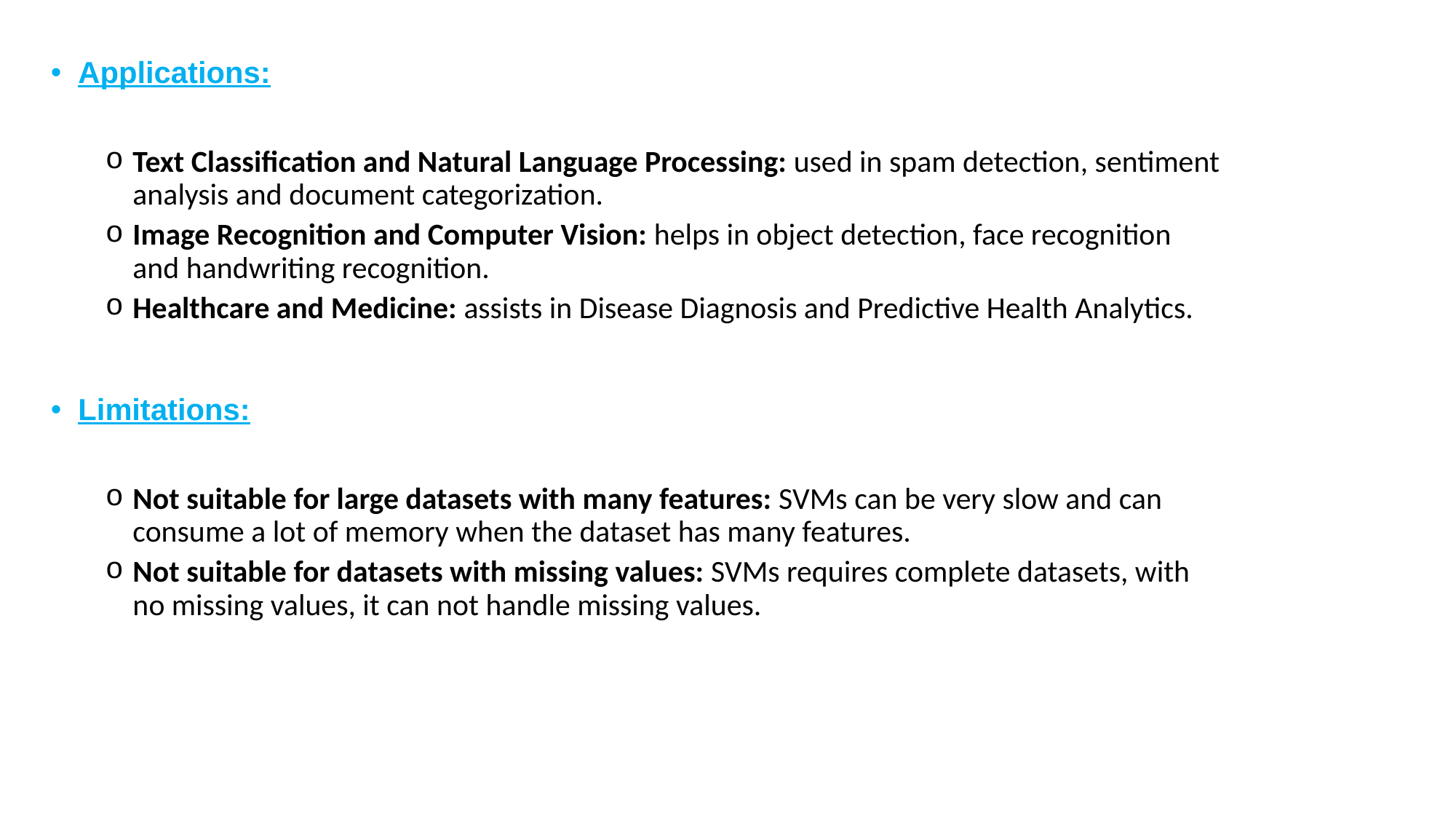

Applications:

Text Classification and Natural Language Processing: used in spam detection, sentiment analysis and document categorization.
Image Recognition and Computer Vision: helps in object detection, face recognition and handwriting recognition.
Healthcare and Medicine: assists in Disease Diagnosis and Predictive Health Analytics.

Limitations:

Not suitable for large datasets with many features: SVMs can be very slow and can consume a lot of memory when the dataset has many features.
Not suitable for datasets with missing values: SVMs requires complete datasets, with no missing values, it can not handle missing values.